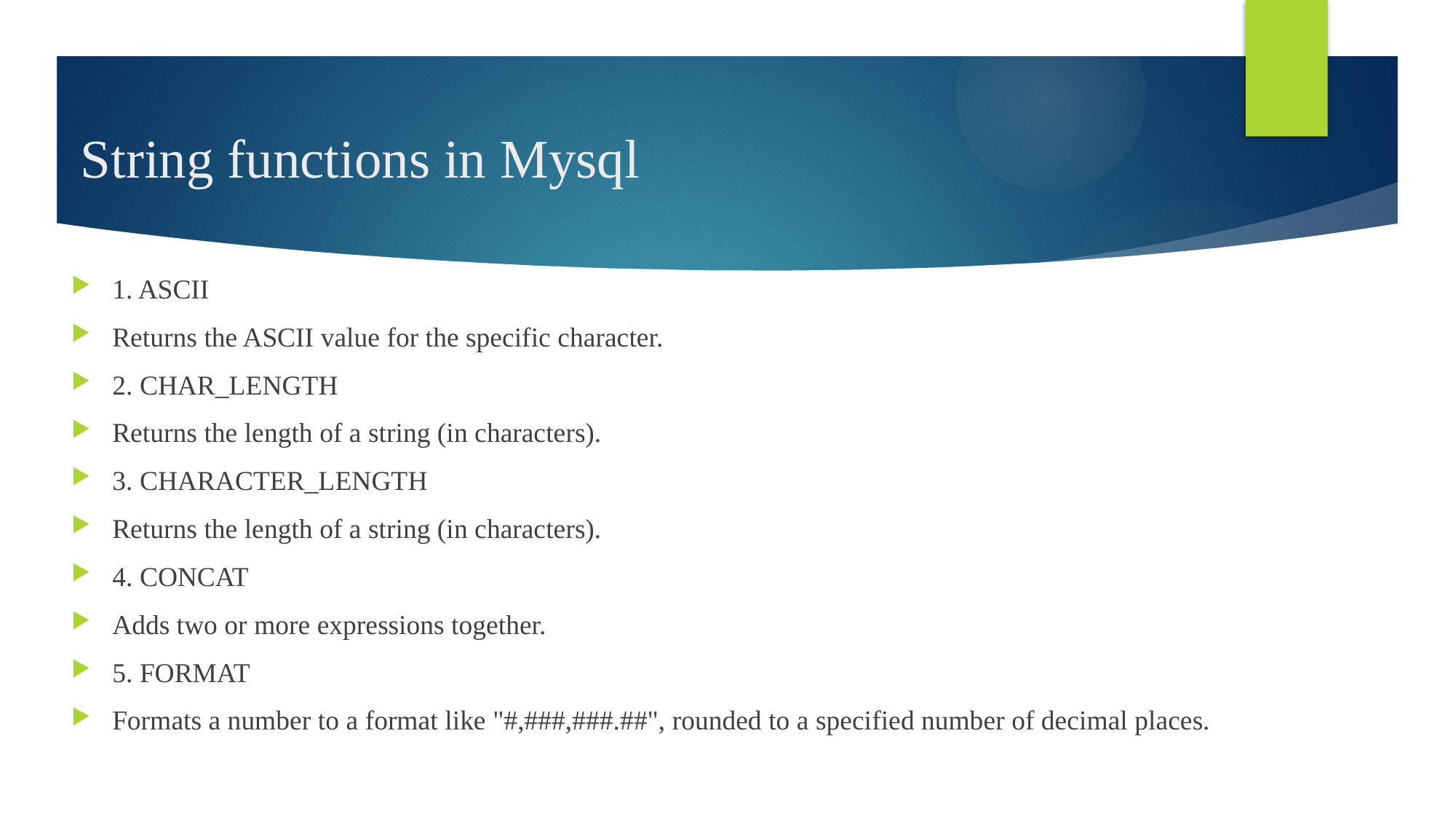

# String functions in Mysql
1. ASCII
Returns the ASCII value for the specific character.
2. CHAR_LENGTH
Returns the length of a string (in characters).
3. CHARACTER_LENGTH
Returns the length of a string (in characters).
4. CONCAT
Adds two or more expressions together.
5. FORMAT
Formats a number to a format like "#,###,###.##", rounded to a specified number of decimal places.